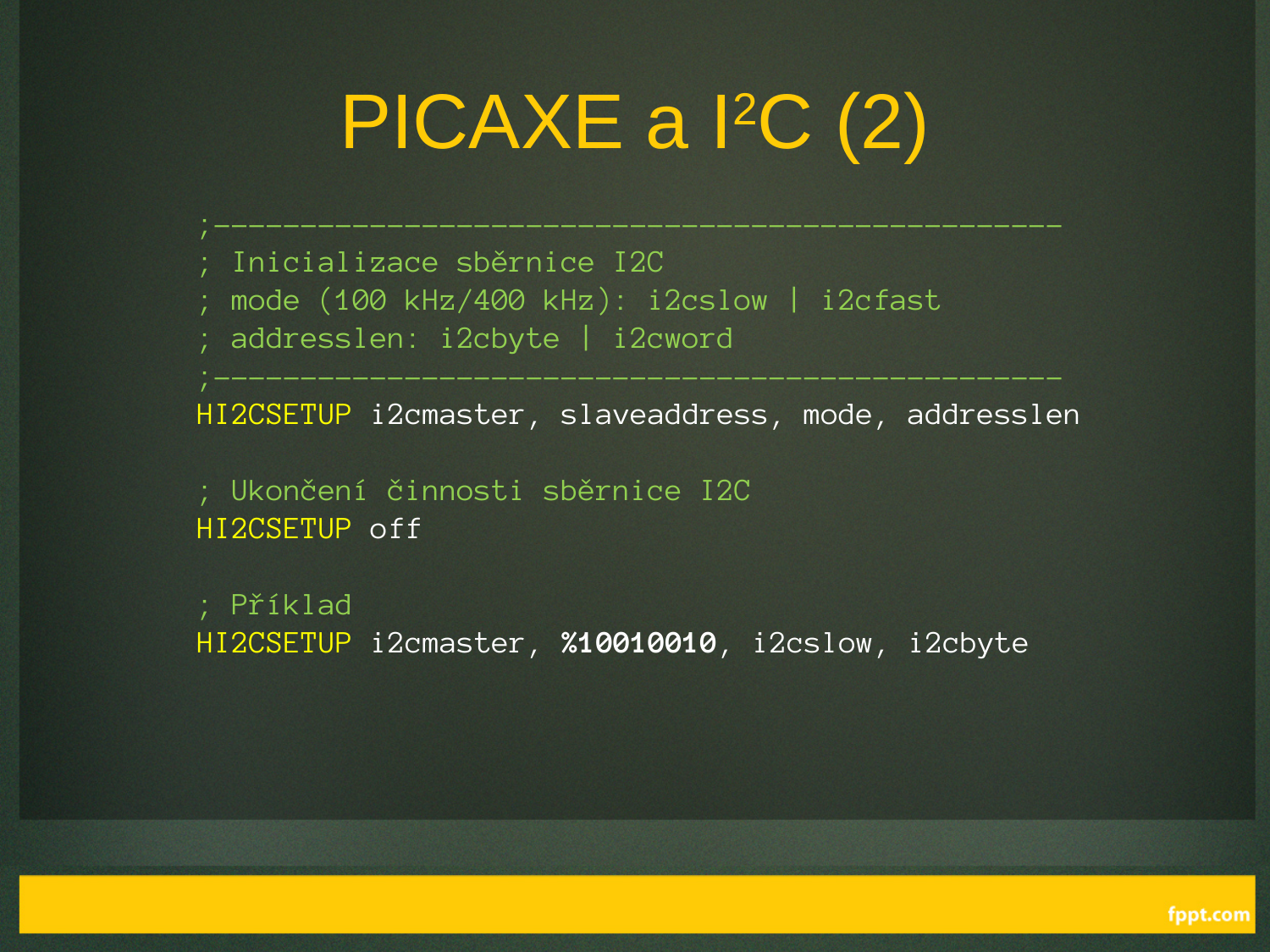

# PICAXE a I2C (2)
;-------------------------------------------------
; Inicializace sběrnice I2C
; mode (100 kHz/400 kHz): i2cslow | i2cfast
; addresslen: i2cbyte | i2cword
;-------------------------------------------------
HI2CSETUP i2cmaster, slaveaddress, mode, addresslen

; Ukončení činnosti sběrnice I2C
HI2CSETUP off

; Příklad
HI2CSETUP i2cmaster, %10010010, i2cslow, i2cbyte